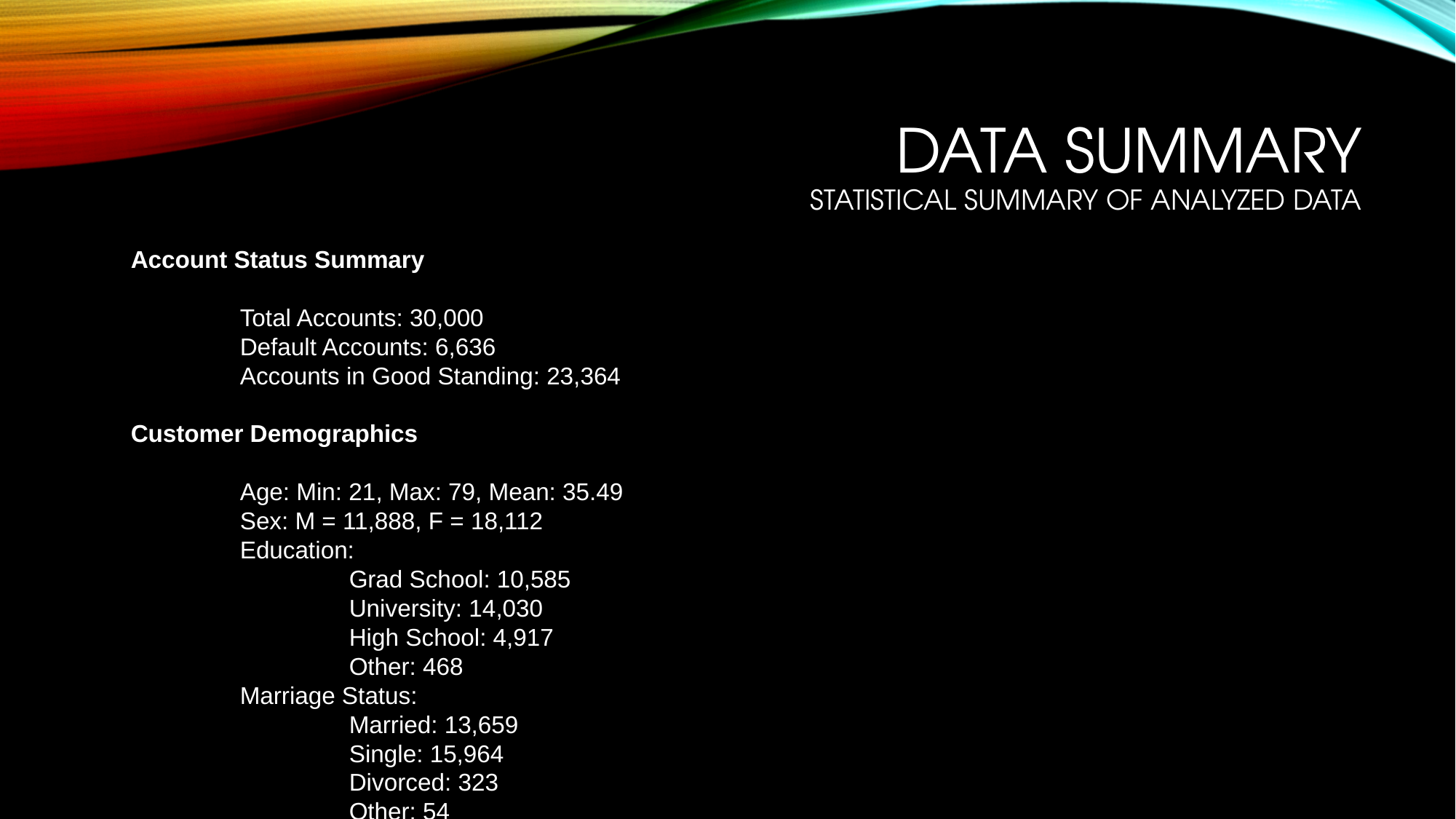

Data Summary
Statistical summary of analyzed data
Account Status Summary

	Total Accounts: 30,000
	Default Accounts: 6,636
	Accounts in Good Standing: 23,364

Customer Demographics

	Age: Min: 21, Max: 79, Mean: 35.49
	Sex: M = 11,888, F = 18,112
	Education:
		Grad School: 10,585
		University: 14,030
		High School: 4,917
		Other: 468
	Marriage Status:
		Married: 13,659
		Single: 15,964
    		Divorced: 323
		Other: 54